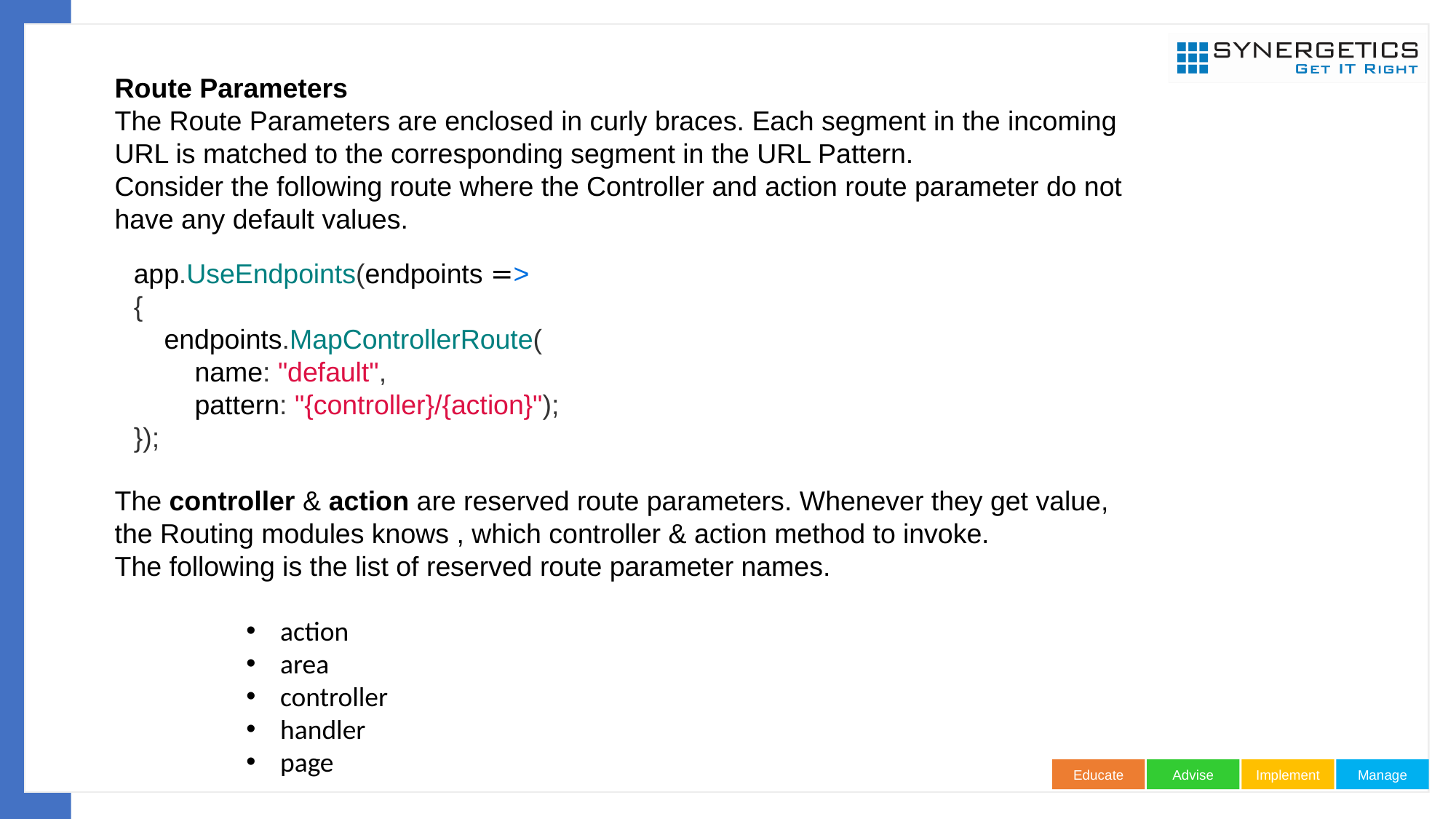

Route Parameters
The Route Parameters are enclosed in curly braces. Each segment in the incoming URL is matched to the corresponding segment in the URL Pattern.
Consider the following route where the Controller and action route parameter do not have any default values.
app.UseEndpoints(endpoints =>
{
    endpoints.MapControllerRoute(
        name: "default",
        pattern: "{controller}/{action}");
});
The controller & action are reserved route parameters. Whenever they get value, the Routing modules knows , which controller & action method to invoke.
The following is the list of reserved route parameter names.
action
area
controller
handler
page